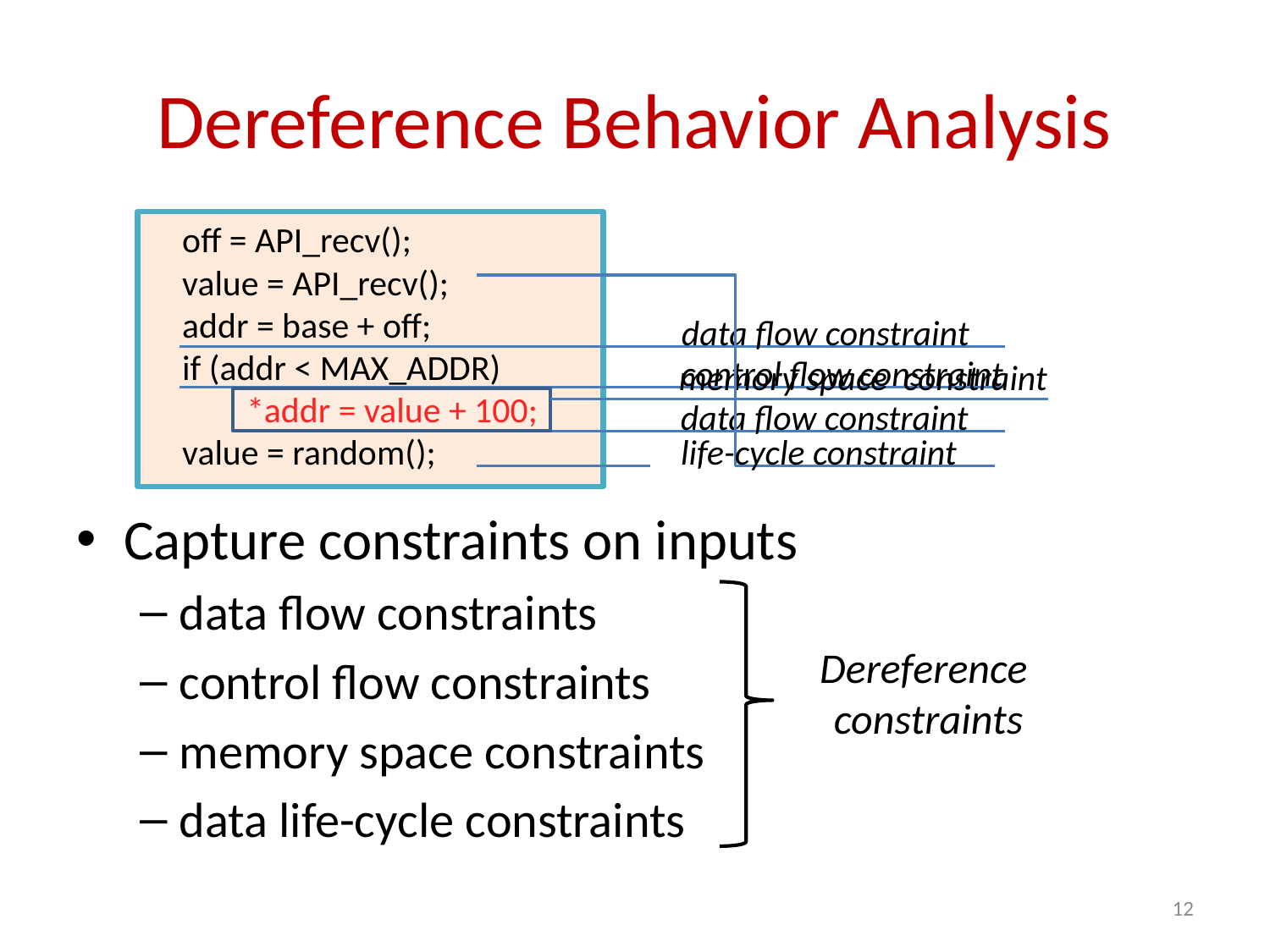

# Dereference Behavior Analysis
    off = API_recv();
    value = API_recv();
    addr = base + off;
    if (addr < MAX_ADDR)
            *addr = value + 100;
    value = random();
life-cycle constraint
data flow constraint
control flow constraint
memory space  constraint

data flow constraint
Capture constraints on inputs
data flow constraints
control flow constraints
memory space constraints
data life-cycle constraints

Dereference
constraints
12